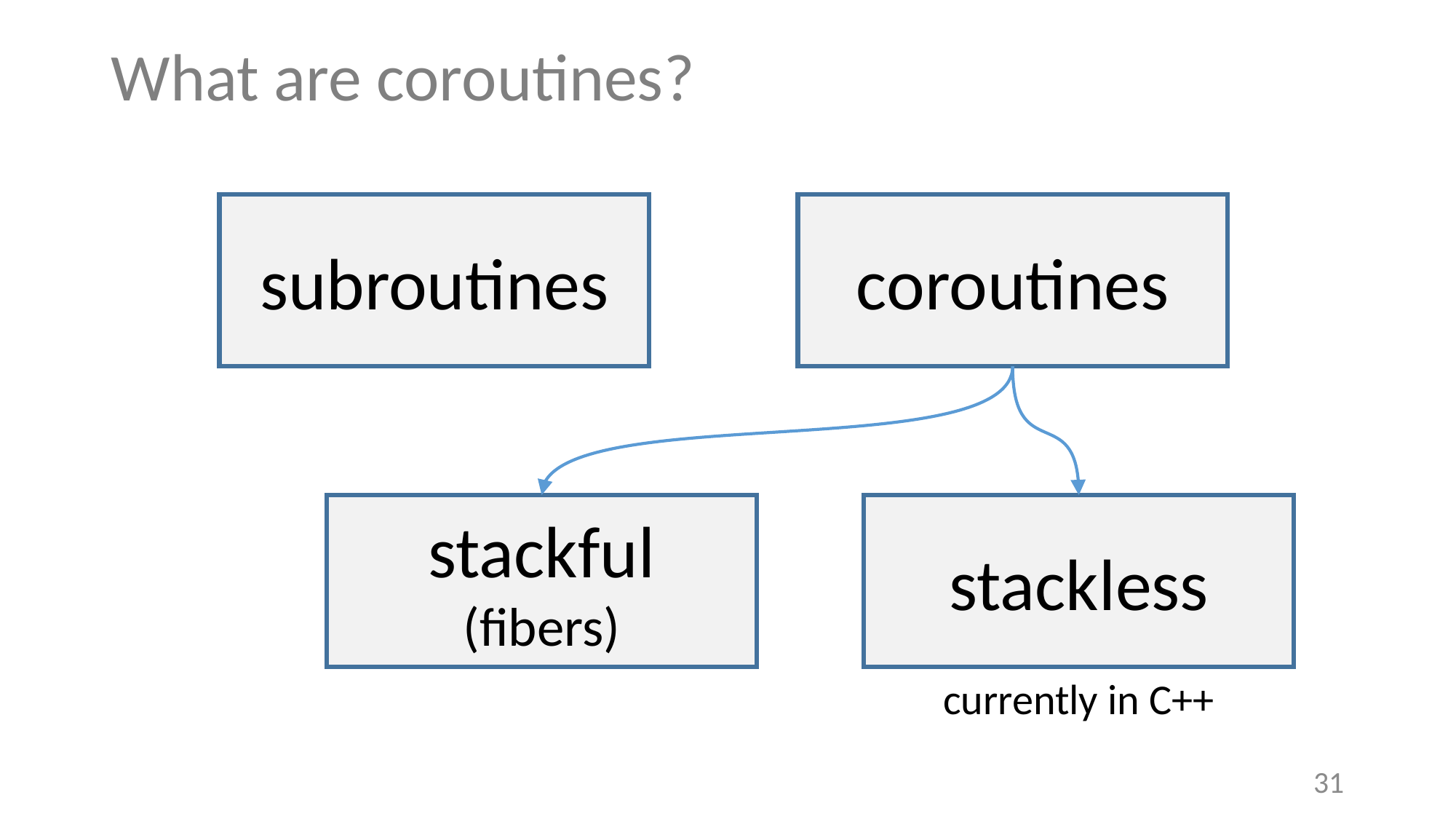

# What are coroutines?
subroutines
coroutines
stackful
(fibers)
stackless
currently in C++
31